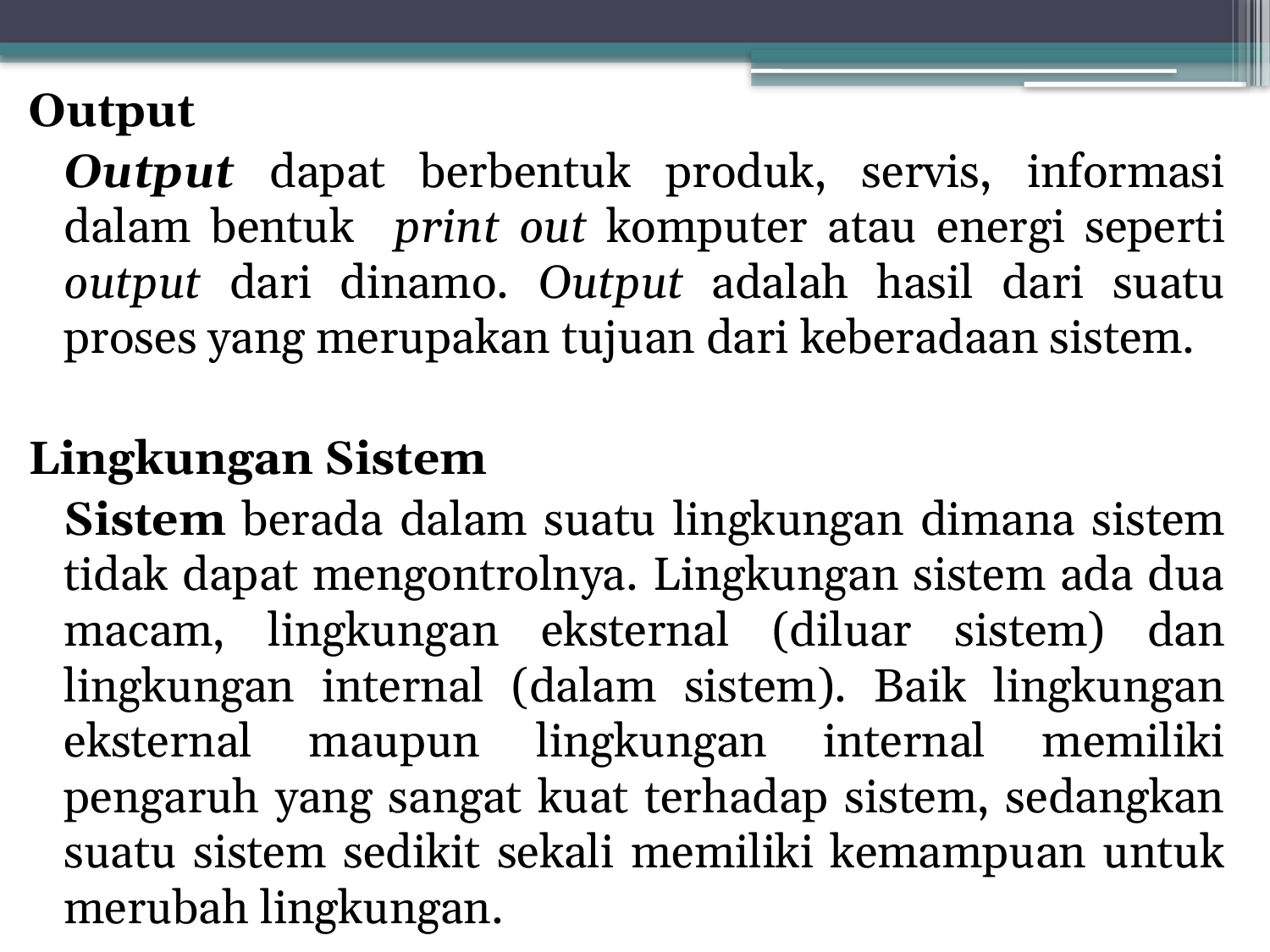

Output
	Output dapat berbentuk produk, servis, informasi dalam bentuk  print out komputer atau energi seperti output dari dinamo. Output adalah hasil dari suatu proses yang merupakan tujuan dari keberadaan sistem.

Lingkungan Sistem
	Sistem berada dalam suatu lingkungan dimana sistem tidak dapat mengontrolnya. Lingkungan sistem ada dua macam, lingkungan eksternal (diluar sistem) dan lingkungan internal (dalam sistem). Baik lingkungan eksternal maupun lingkungan internal memiliki pengaruh yang sangat kuat terhadap sistem, sedangkan suatu sistem sedikit sekali memiliki kemampuan untuk merubah lingkungan.